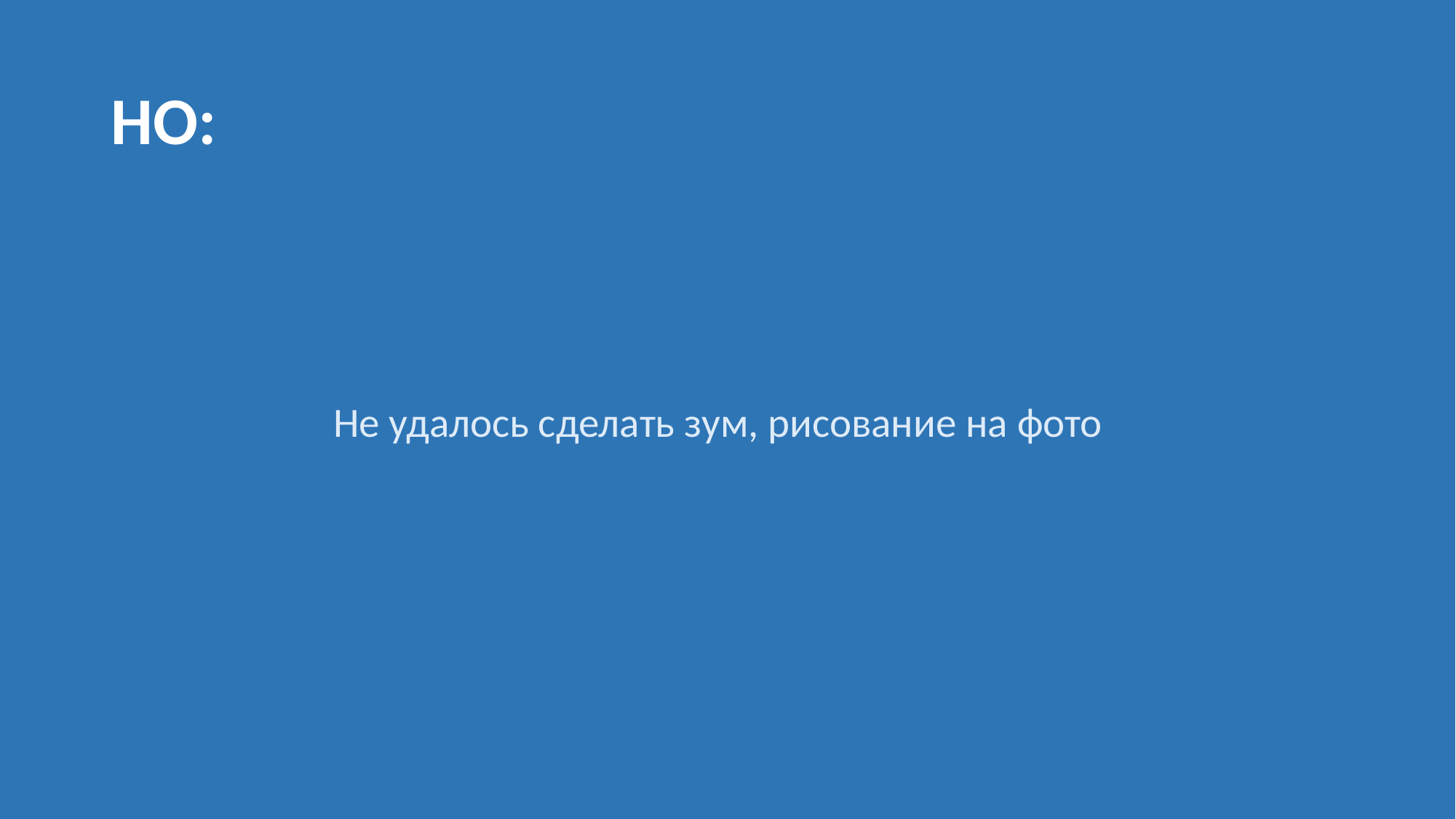

# НО:
Не удалось сделать зум, рисование на фото